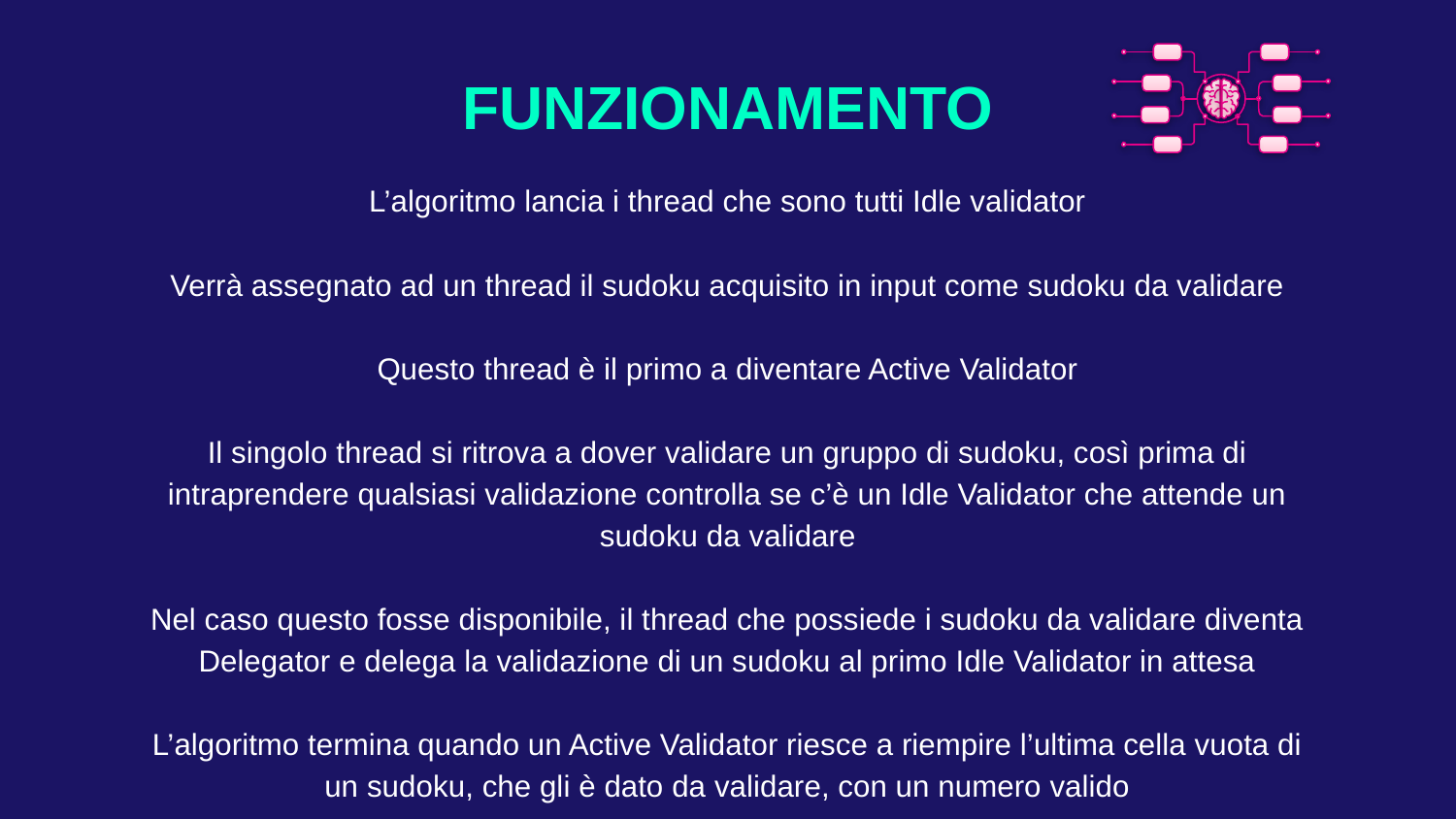

# FUNZIONAMENTO
L’algoritmo lancia i thread che sono tutti Idle validator

Verrà assegnato ad un thread il sudoku acquisito in input come sudoku da validare

Questo thread è il primo a diventare Active Validator

Il singolo thread si ritrova a dover validare un gruppo di sudoku, così prima di intraprendere qualsiasi validazione controlla se c’è un Idle Validator che attende un sudoku da validare

Nel caso questo fosse disponibile, il thread che possiede i sudoku da validare diventa Delegator e delega la validazione di un sudoku al primo Idle Validator in attesa

L’algoritmo termina quando un Active Validator riesce a riempire l’ultima cella vuota di un sudoku, che gli è dato da validare, con un numero valido